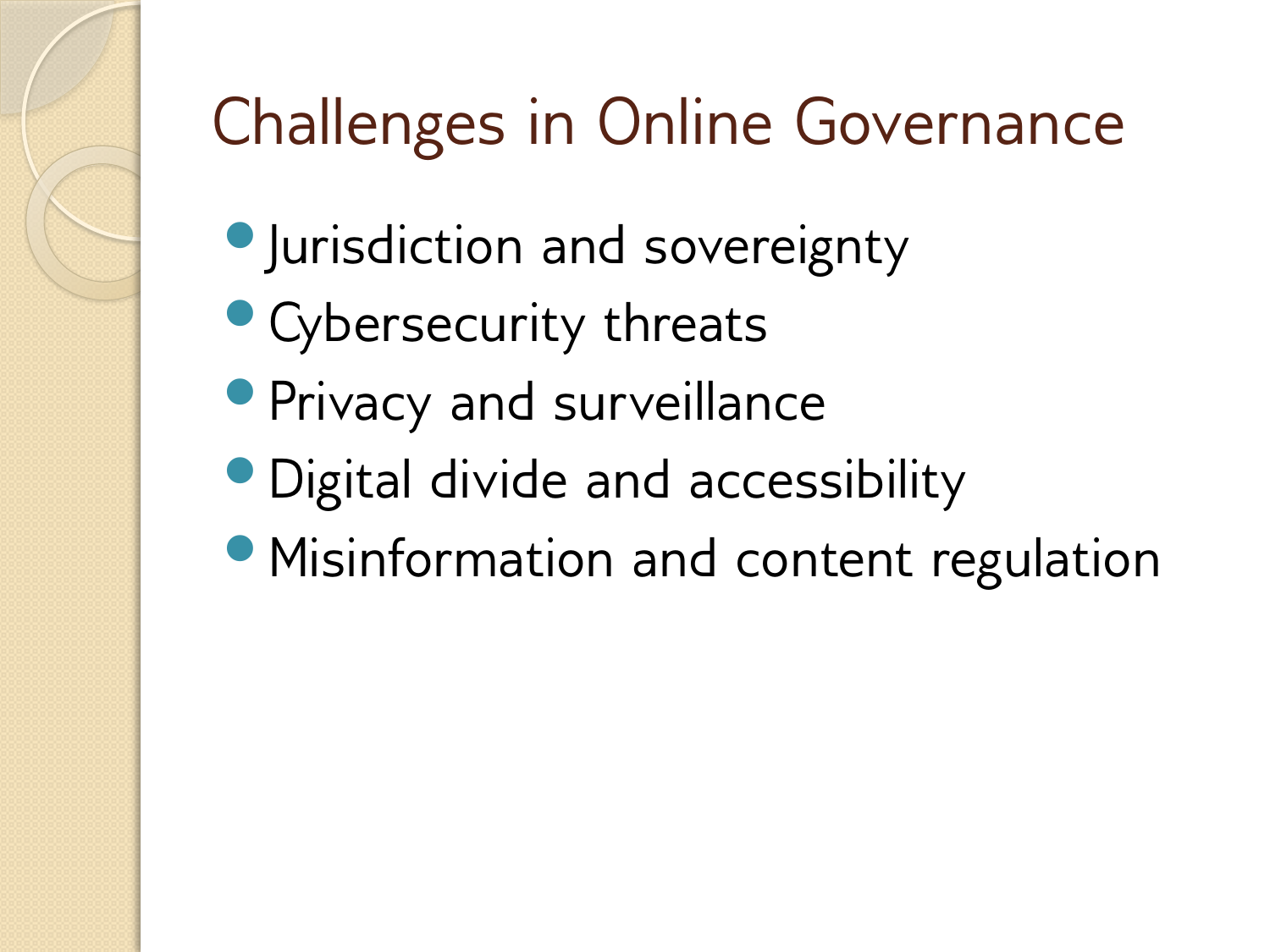

# Challenges in Online Governance
Jurisdiction and sovereignty
Cybersecurity threats
Privacy and surveillance
Digital divide and accessibility
Misinformation and content regulation